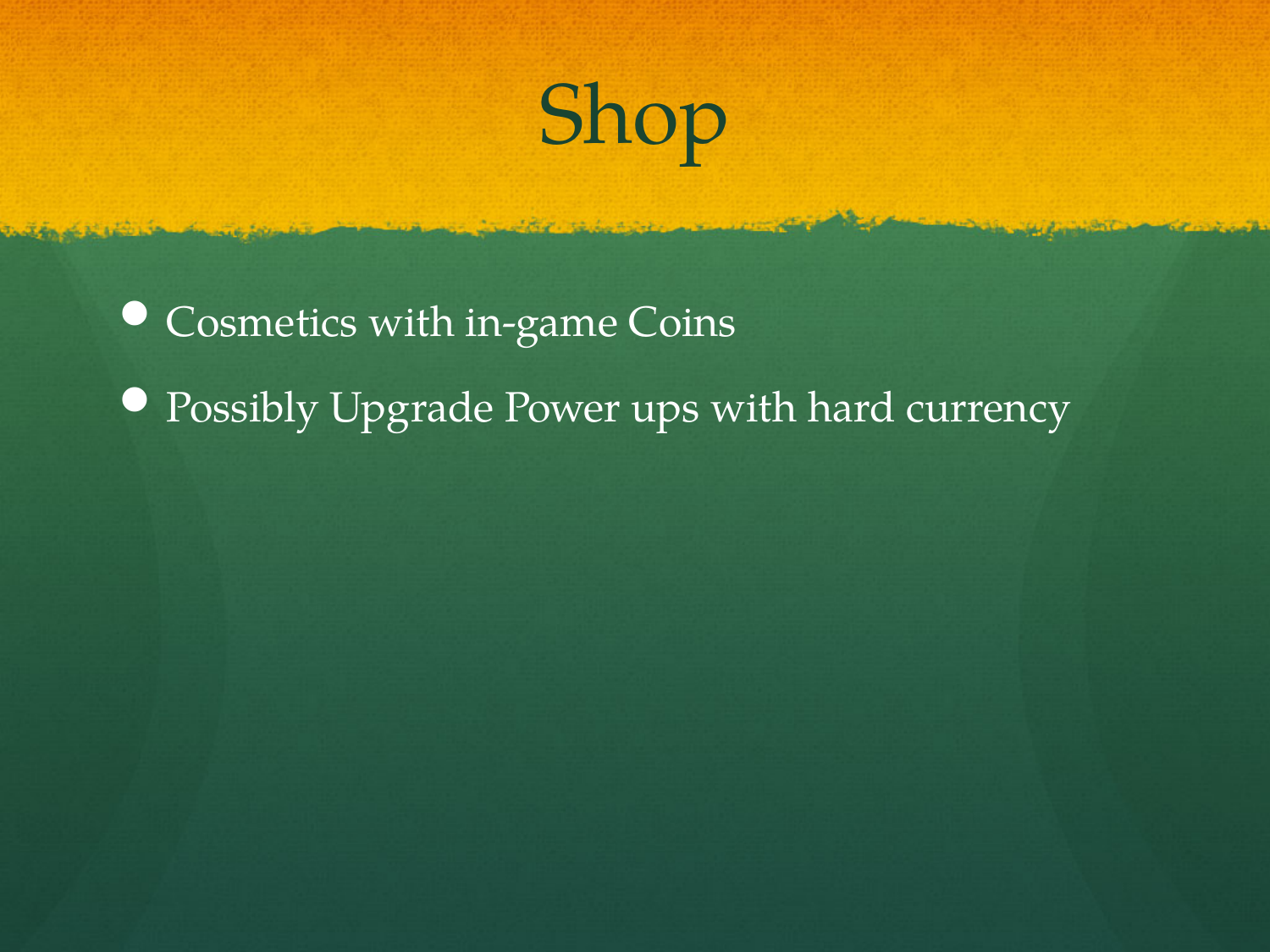

# Shop
Cosmetics with in-game Coins
Possibly Upgrade Power ups with hard currency